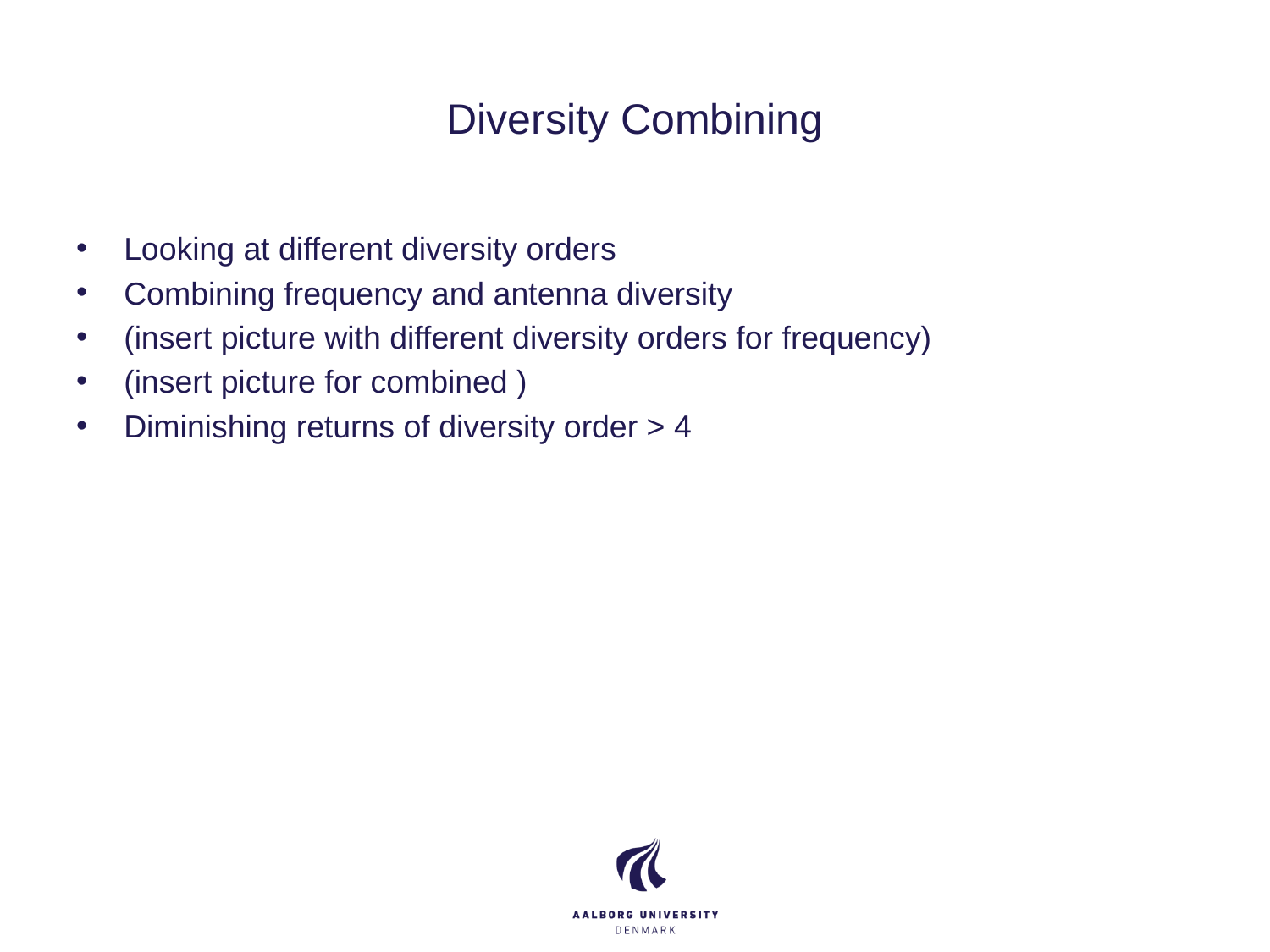

# Diversity Combining
Looking at different diversity orders
Combining frequency and antenna diversity
(insert picture with different diversity orders for frequency)
(insert picture for combined )
Diminishing returns of diversity order > 4